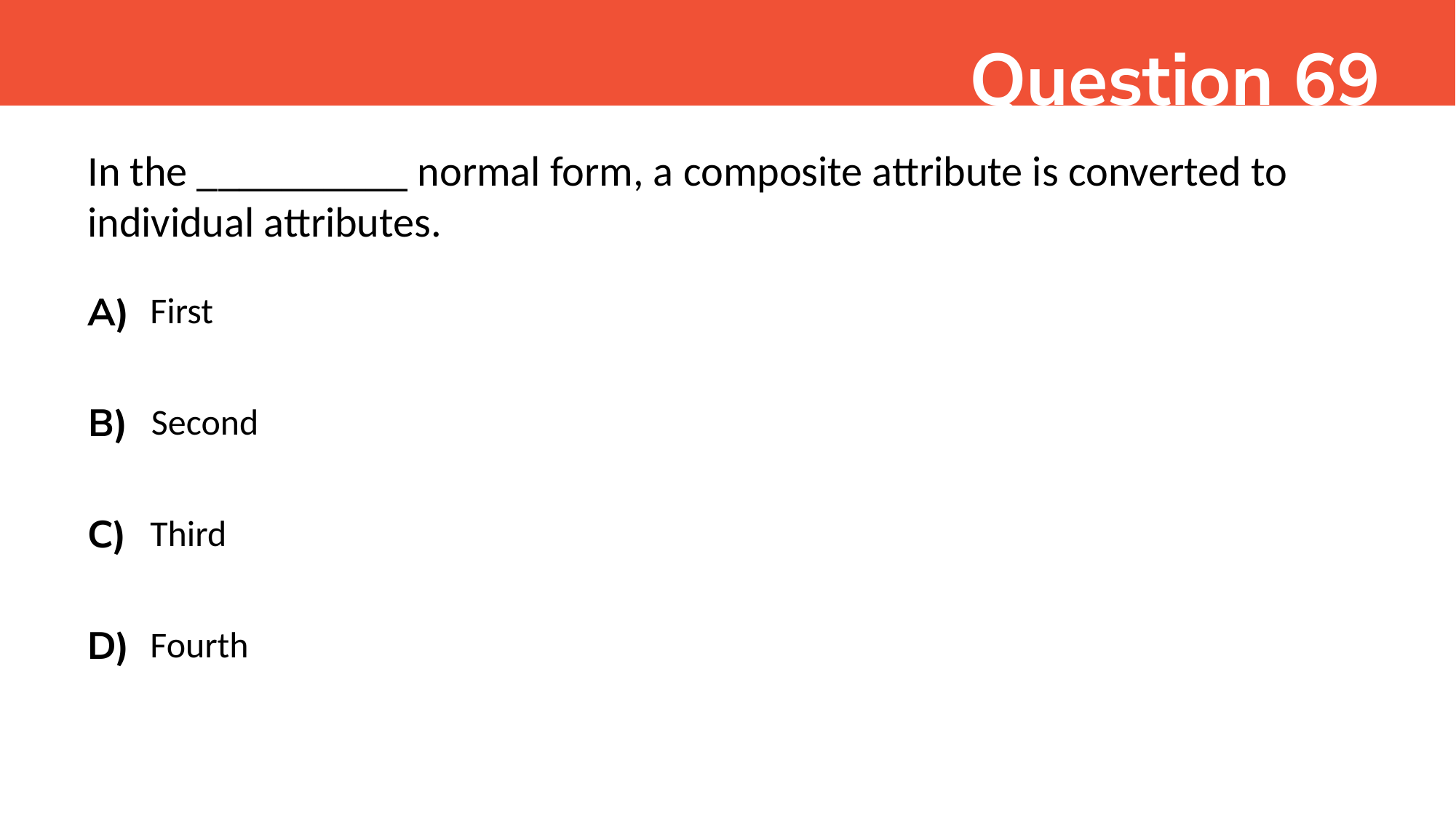

Question 69
In the __________ normal form, a composite attribute is converted to individual attributes.

A)
First
B)
Second
C)
Third
D)
Fourth